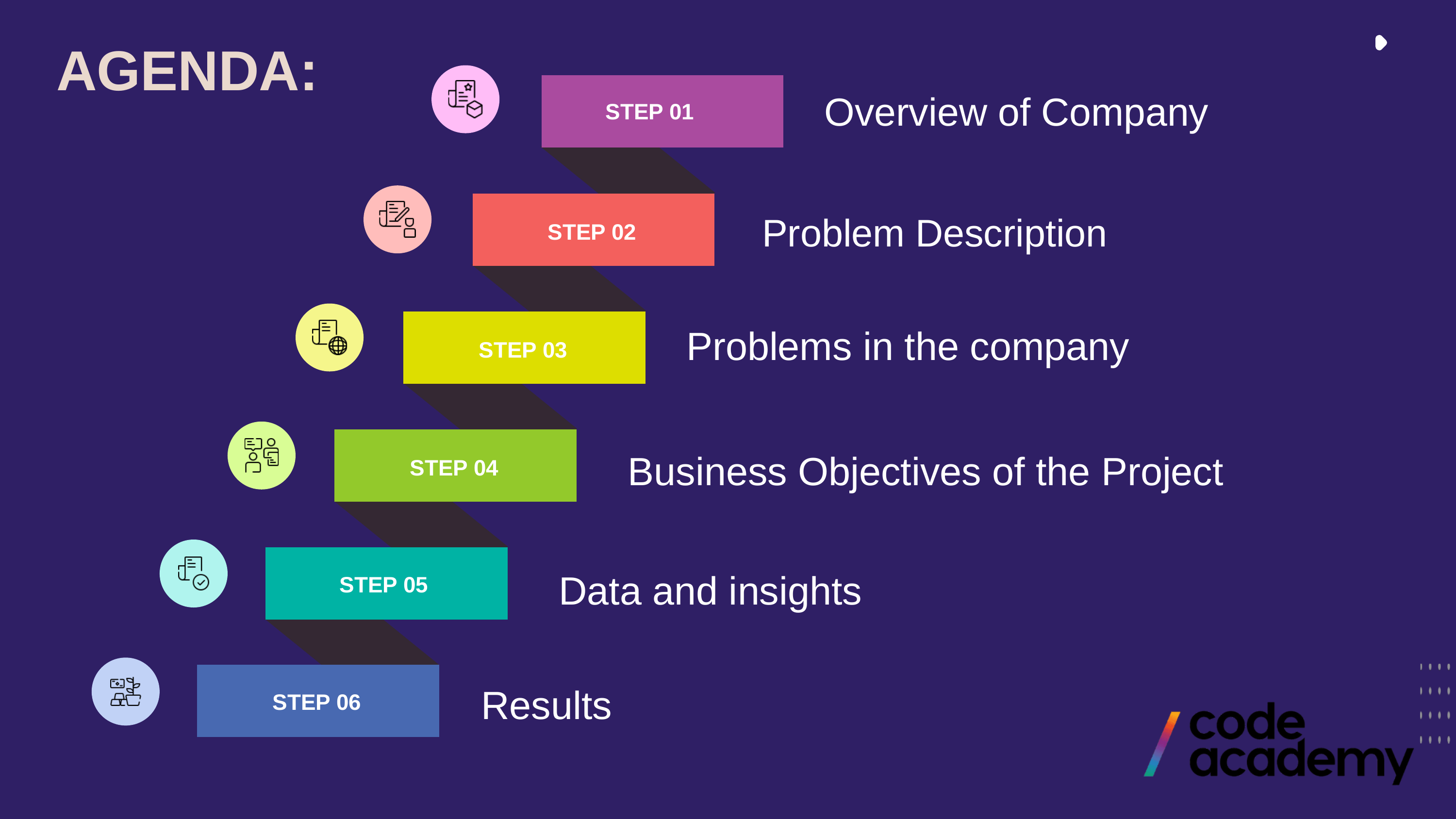

AGENDA:

Overview of Company

STEP 01

Problem Description

STEP 02

Problems in the company

STEP 03

Business Objectives of the Project

STEP 04

Data and insights
STEP 05

Results

STEP 06